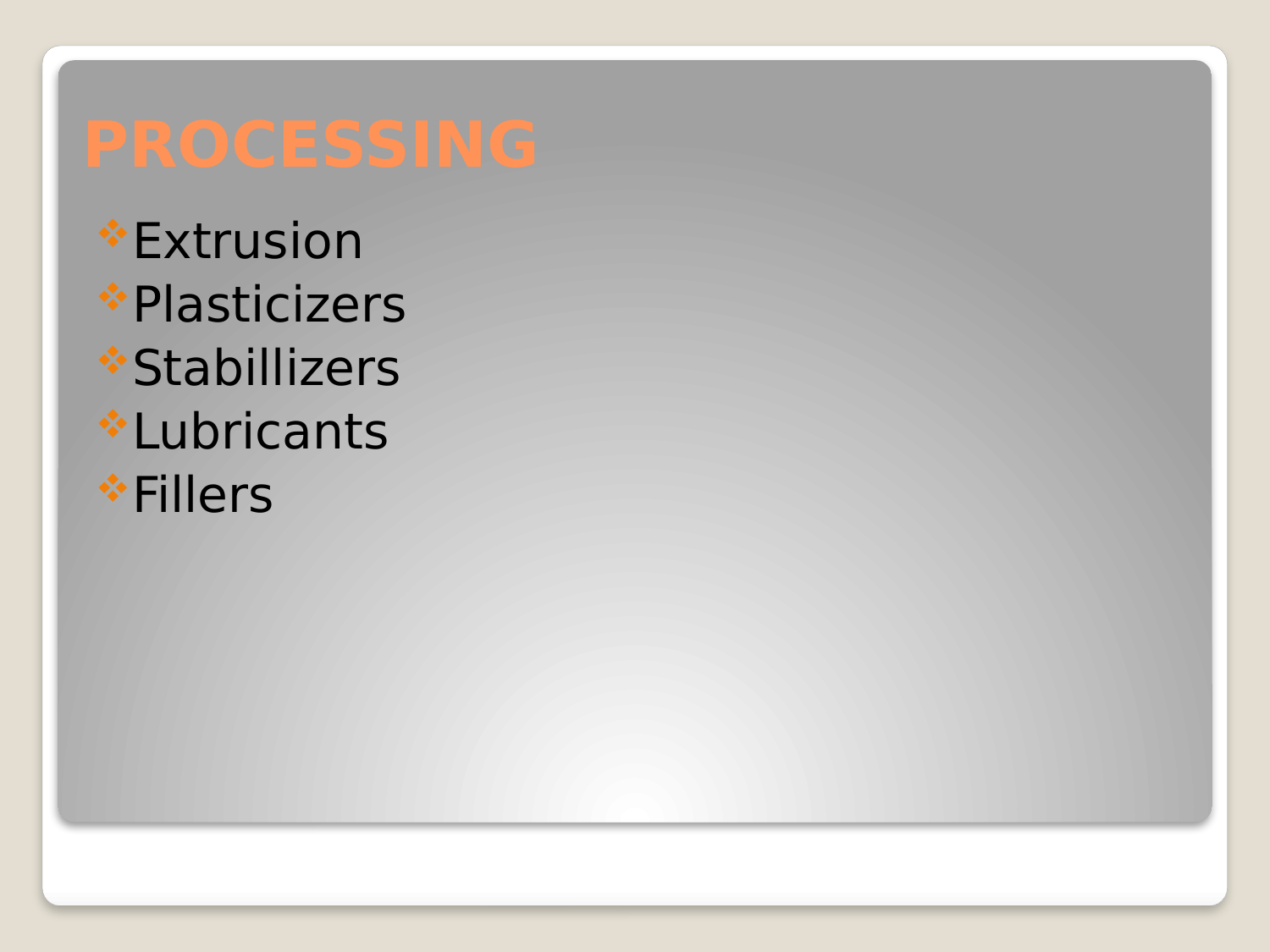

# PROCESSING
Extrusion
Plasticizers
Stabillizers
Lubricants
Fillers